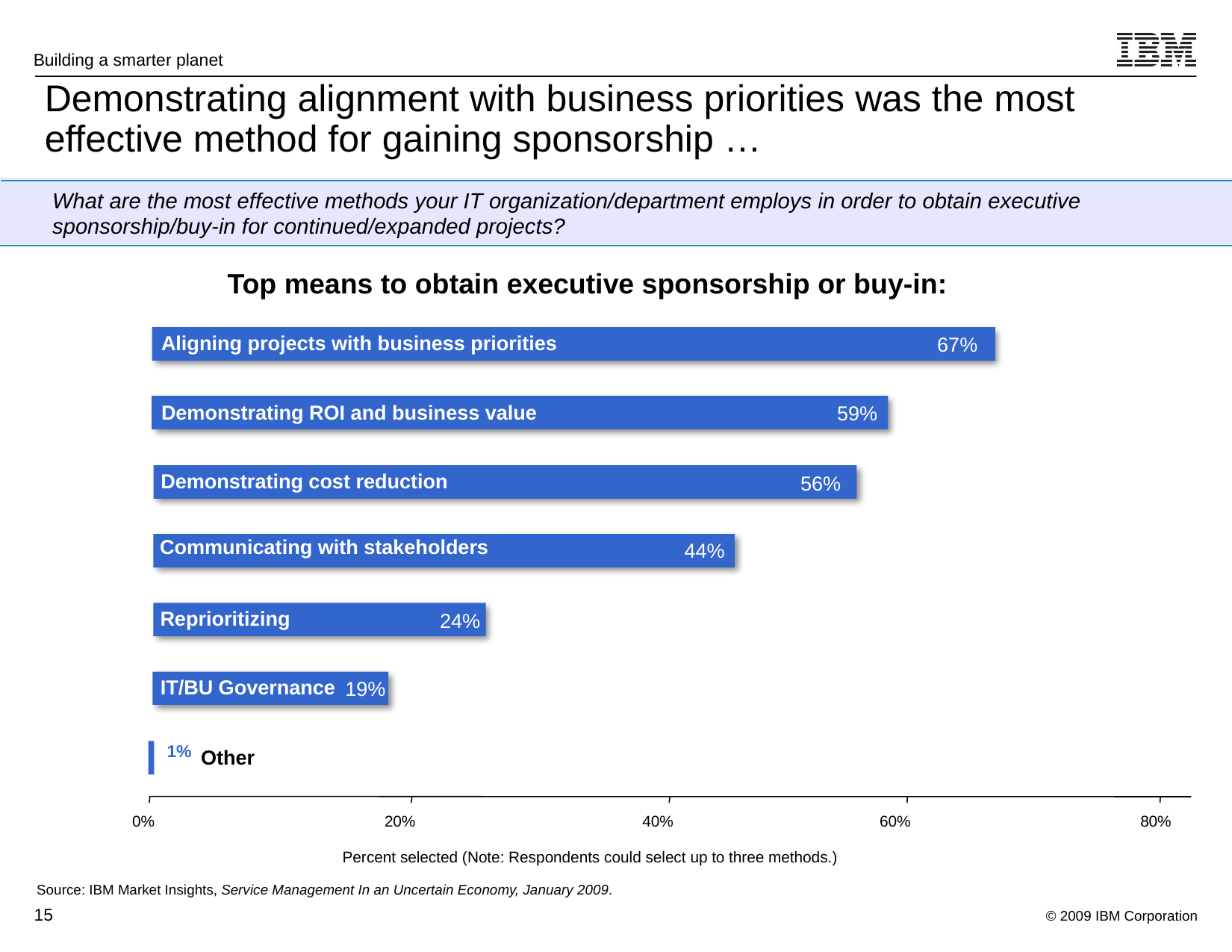

Demonstrating alignment with business priorities was the most effective method for gaining sponsorship …

What are the most effective methods your IT organization/department employs in order to obtain executive sponsorship/buy-in for continued/expanded projects?

Top means to obtain executive sponsorship or buy-in:

Aligning projects with business priorities
67%

Demonstrating ROI and business value
59%

Demonstrating cost reduction
56%

Communicating with stakeholders
44%

Reprioritizing
24%

IT/BU Governance
19%
1%

Other

0%
20%
40%
60%
80%
Percent selected (Note: Respondents could select up to three methods.)
Source: IBM Market Insights, Service Management In an Uncertain Economy, January 2009.
15